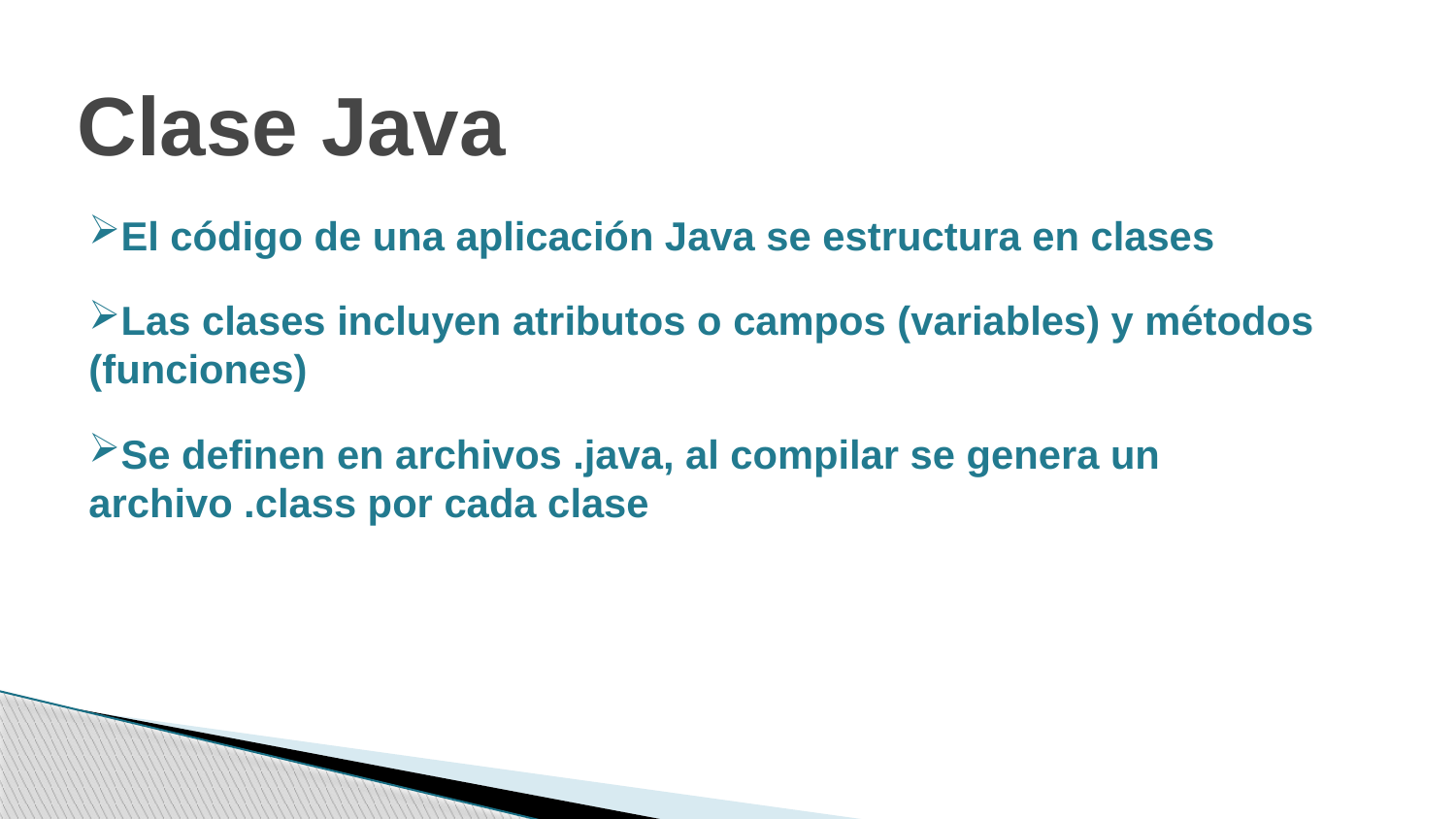

Clase Java
El código de una aplicación Java se estructura en clases
Las clases incluyen atributos o campos (variables) y métodos (funciones)
Se definen en archivos .java, al compilar se genera un archivo .class por cada clase